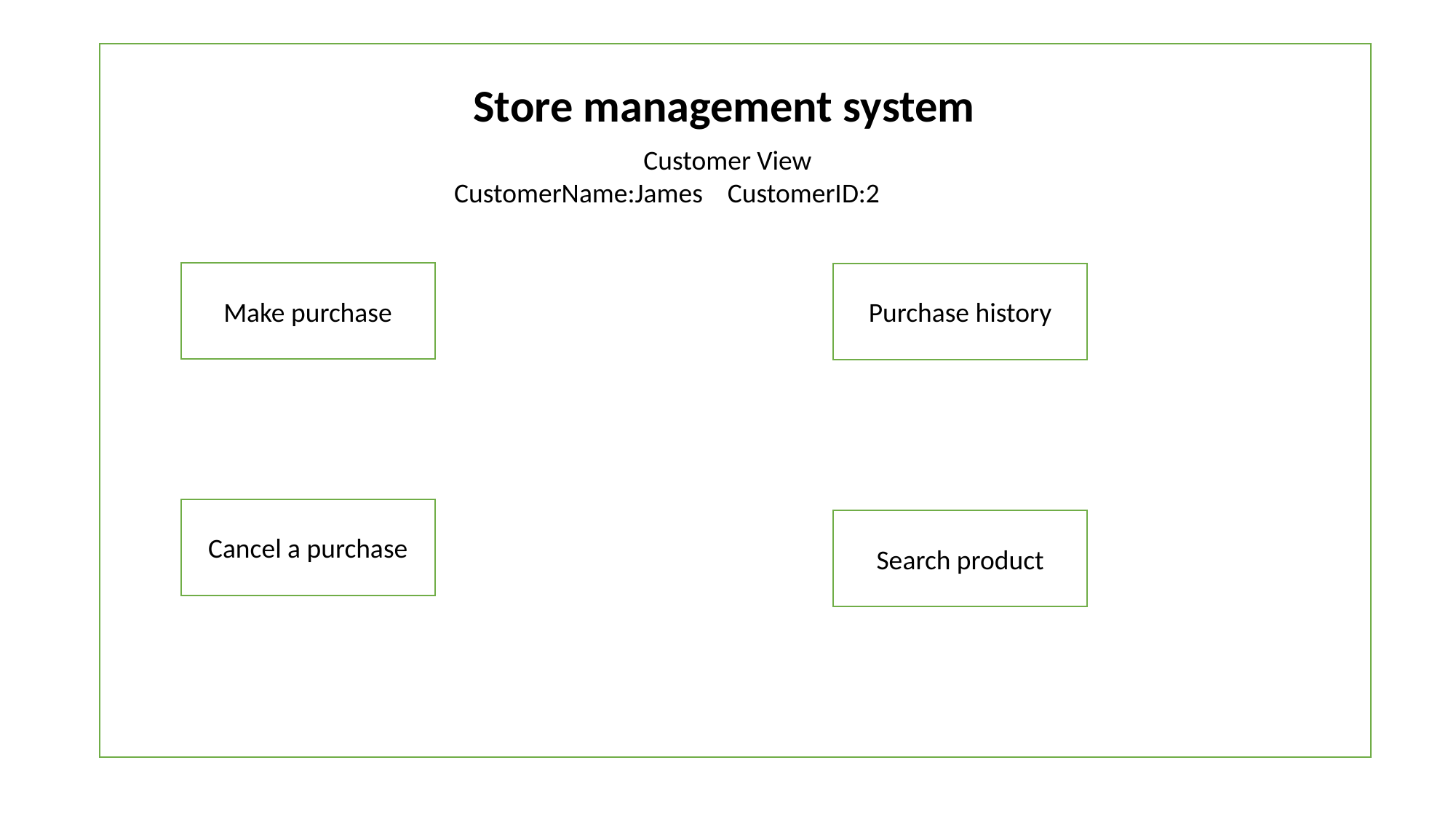

#

Store management system
Customer View
CustomerName:James    CustomerID:2

Make purchase
Purchase history
Cancel a purchase
Search product